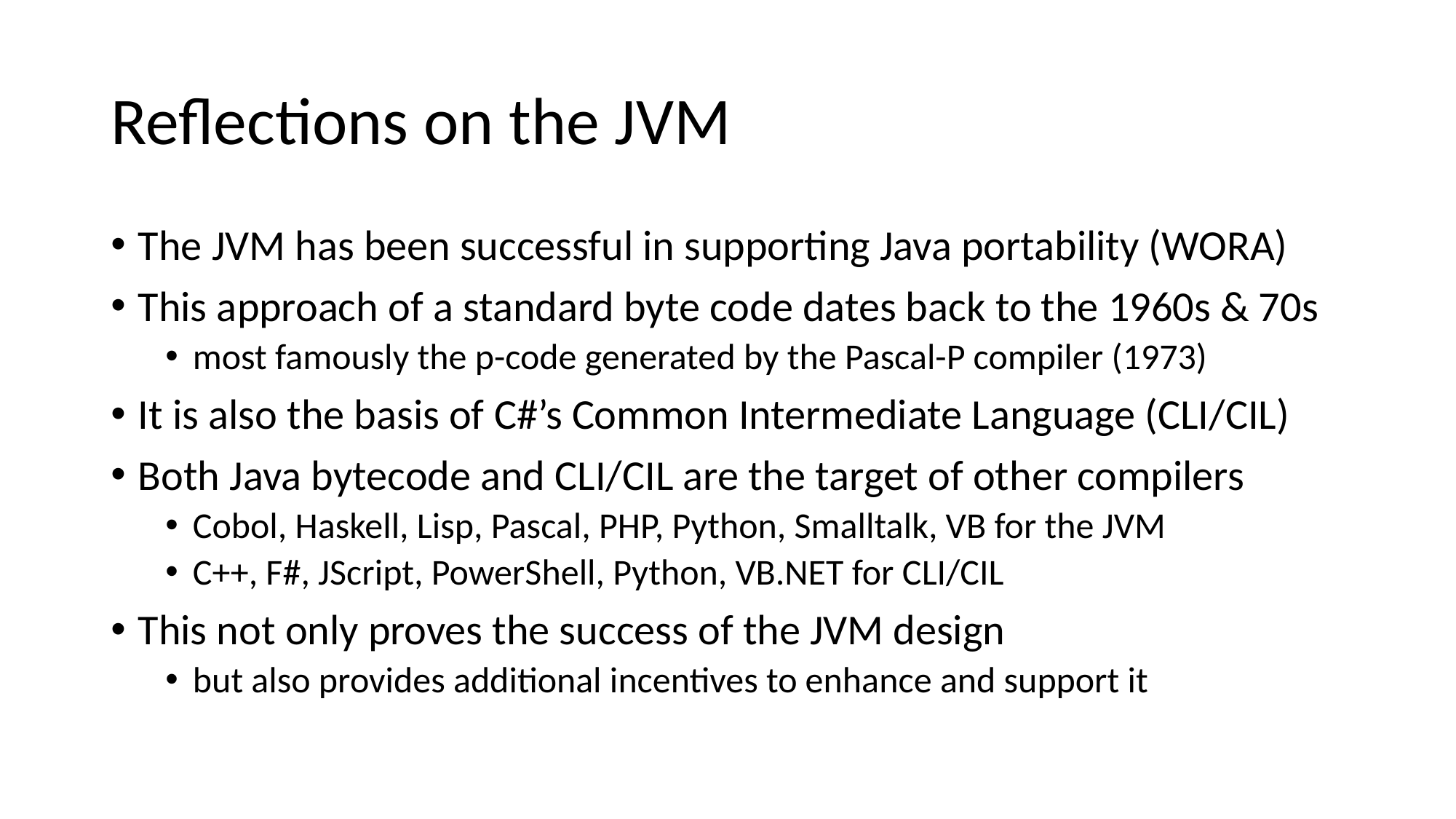

# Reflections on the JVM
The JVM has been successful in supporting Java portability (WORA)
This approach of a standard byte code dates back to the 1960s & 70s
most famously the p-code generated by the Pascal-P compiler (1973)
It is also the basis of C#’s Common Intermediate Language (CLI/CIL)
Both Java bytecode and CLI/CIL are the target of other compilers
Cobol, Haskell, Lisp, Pascal, PHP, Python, Smalltalk, VB for the JVM
C++, F#, JScript, PowerShell, Python, VB.NET for CLI/CIL
This not only proves the success of the JVM design
but also provides additional incentives to enhance and support it